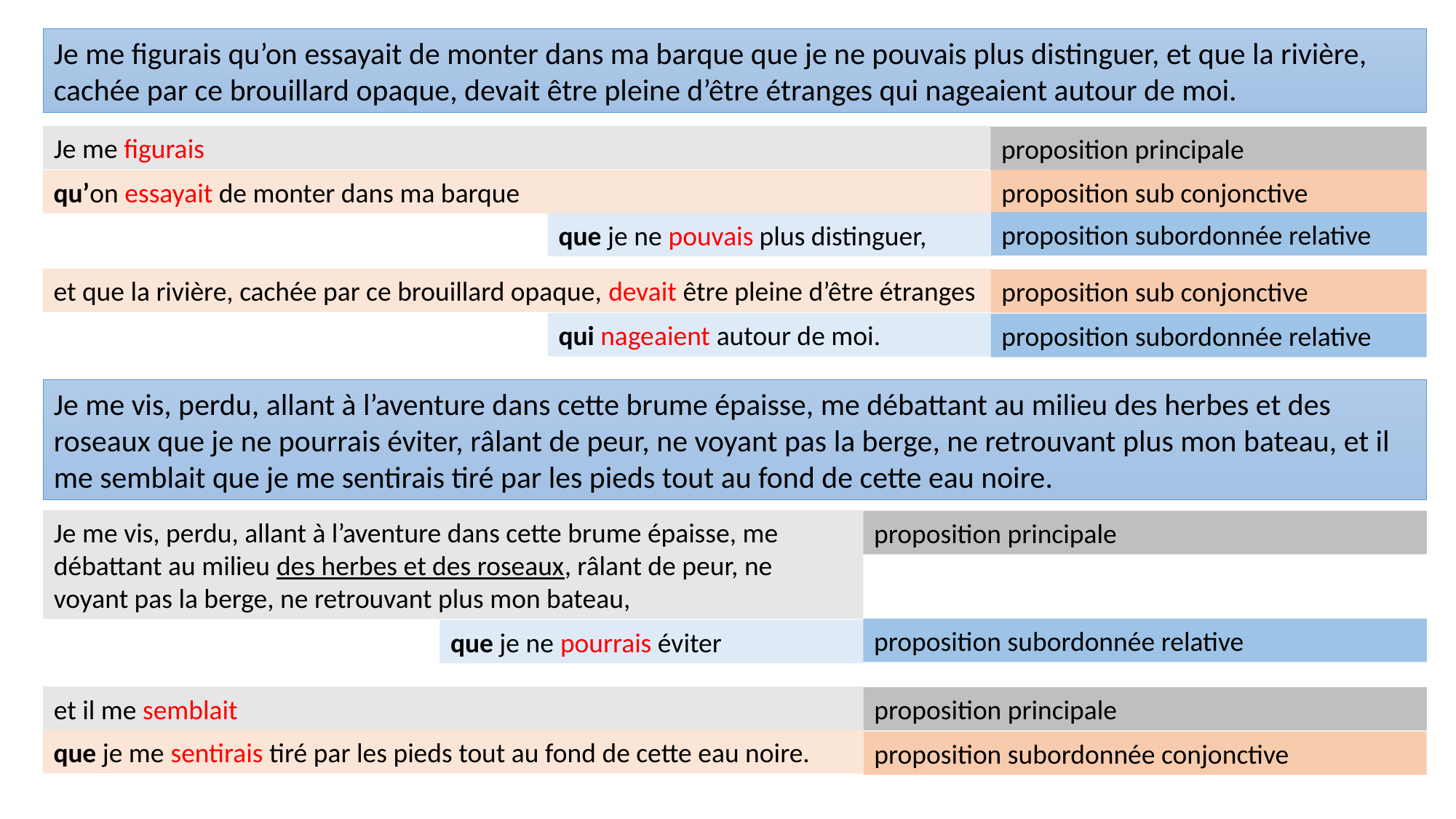

Je me figurais qu’on essayait de monter dans ma barque que je ne pouvais plus distinguer, et que la rivière, cachée par ce brouillard opaque, devait être pleine d’être étranges qui nageaient autour de moi.
Je me figurais
proposition principale
proposition sub conjonctive
qu’on essayait de monter dans ma barque
proposition subordonnée relative
que je ne pouvais plus distinguer,
et que la rivière, cachée par ce brouillard opaque, devait être pleine d’être étranges
proposition sub conjonctive
qui nageaient autour de moi.
proposition subordonnée relative
Je me vis, perdu, allant à l’aventure dans cette brume épaisse, me débattant au milieu des herbes et des roseaux que je ne pourrais éviter, râlant de peur, ne voyant pas la berge, ne retrouvant plus mon bateau, et il me semblait que je me sentirais tiré par les pieds tout au fond de cette eau noire.
Je me vis, perdu, allant à l’aventure dans cette brume épaisse, me débattant au milieu des herbes et des roseaux, râlant de peur, ne voyant pas la berge, ne retrouvant plus mon bateau,
proposition principale
proposition subordonnée relative
que je ne pourrais éviter
et il me semblait
proposition principale
que je me sentirais tiré par les pieds tout au fond de cette eau noire.
proposition subordonnée conjonctive